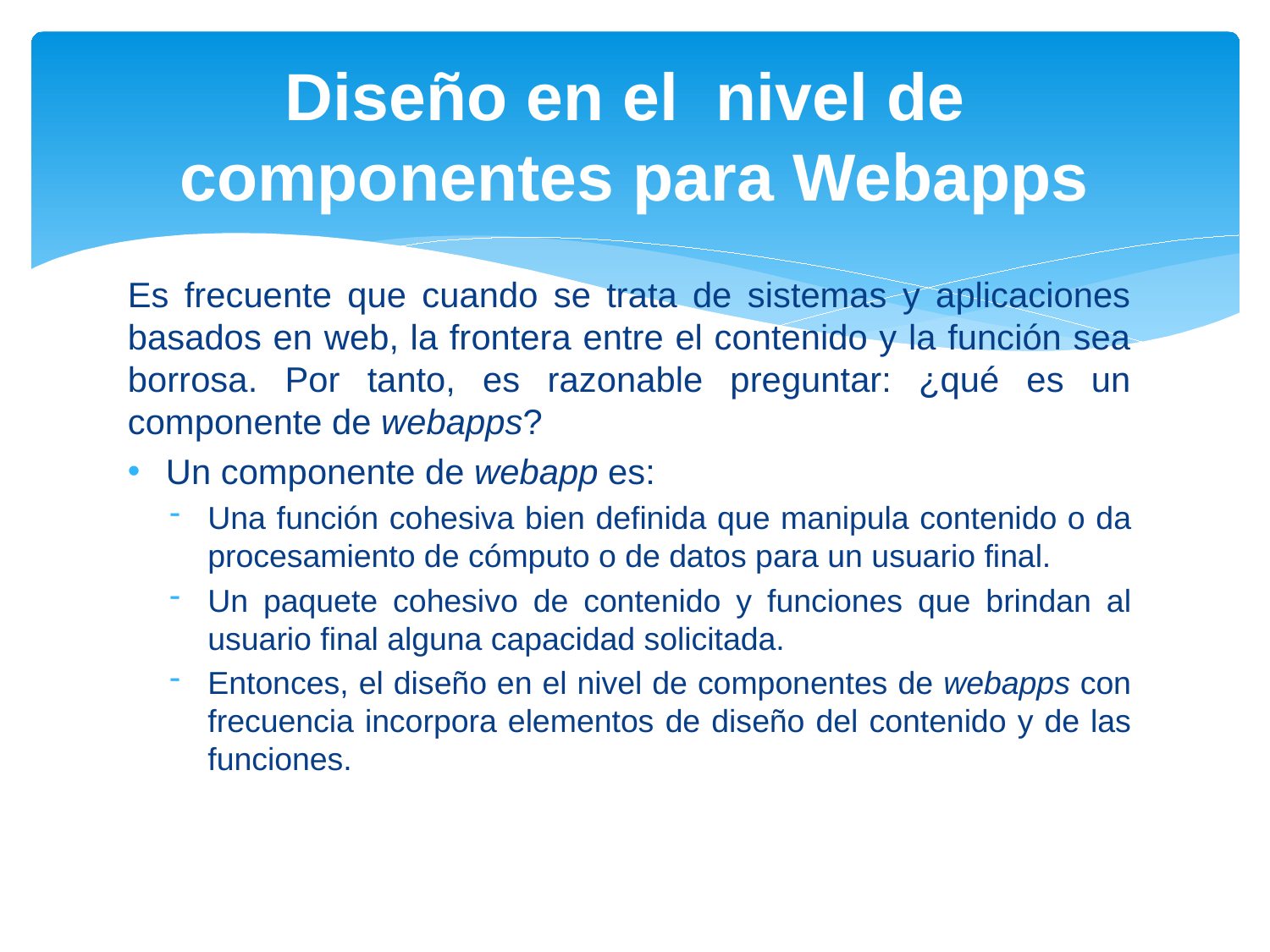

# Diseño en el  nivel de  componentes para Webapps
Es frecuente que cuando se trata de sistemas y aplicaciones basados en web, la frontera entre el contenido y la función sea borrosa. Por tanto, es razonable preguntar: ¿qué es un componente de webapps?
Un componente de webapp es:
Una función cohesiva bien definida que manipula contenido o da procesamiento de cómputo o de datos para un usuario final.
Un paquete cohesivo de contenido y funciones que brindan al usuario final alguna capacidad solicitada.
Entonces, el diseño en el nivel de componentes de webapps con frecuencia incorpora elementos de diseño del contenido y de las funciones.